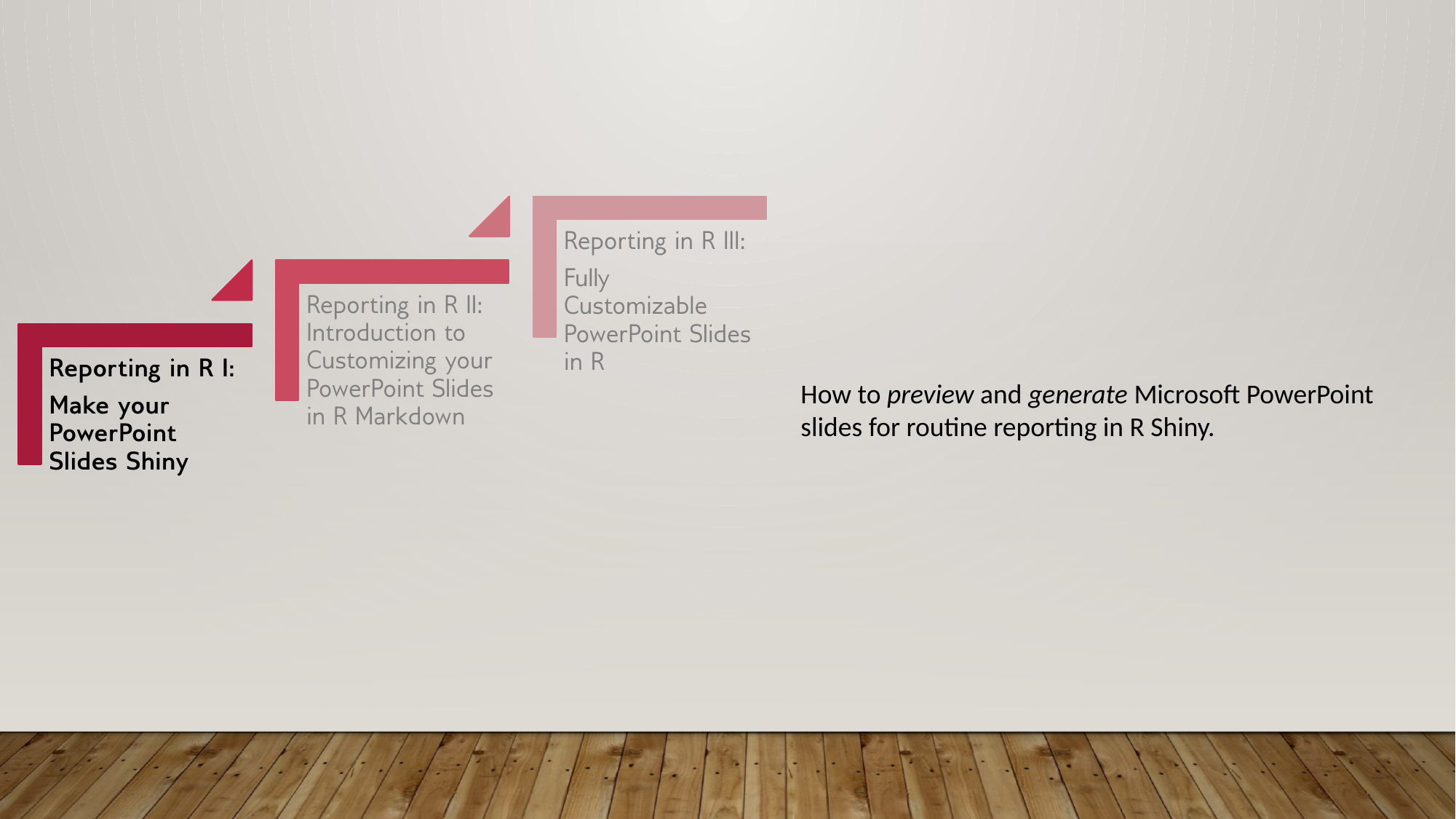

Reporting in R I:
Make your PowerPoint Slides Shiny
Reporting in R II: Introduction to Customizing your PowerPoint Slides in R Markdown
Reporting in R III:
Fully Customizable PowerPoint Slides in R
How to preview and generate Microsoft PowerPoint slides for routine reporting in R Shiny.